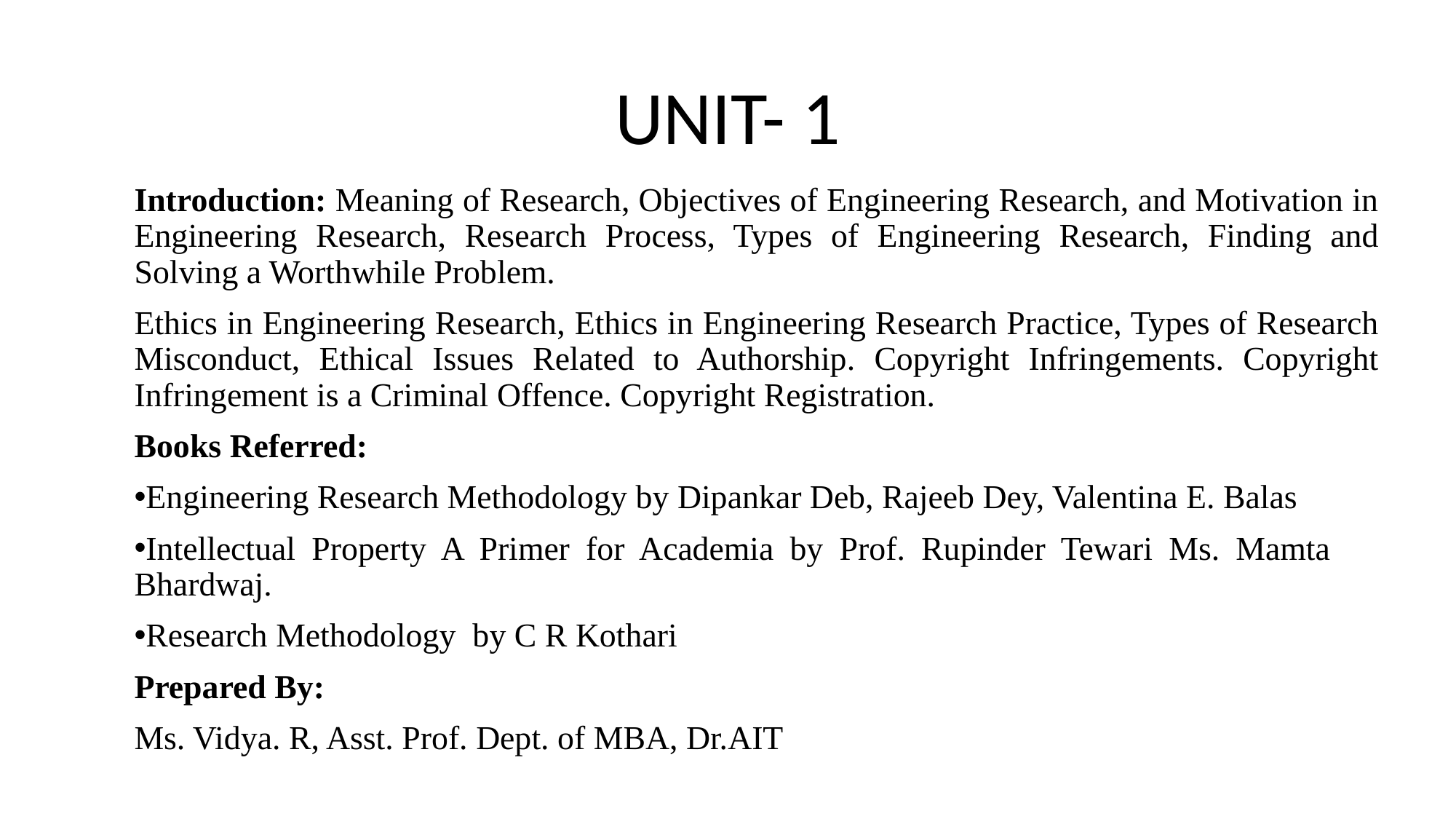

# UNIT- 1
Introduction: Meaning of Research, Objectives of Engineering Research, and Motivation in Engineering Research, Research Process, Types of Engineering Research, Finding and Solving a Worthwhile Problem.
Ethics in Engineering Research, Ethics in Engineering Research Practice, Types of Research Misconduct, Ethical Issues Related to Authorship. Copyright Infringements. Copyright Infringement is a Criminal Offence. Copyright Registration.
Books Referred:
Engineering Research Methodology by Dipankar Deb, Rajeeb Dey, Valentina E. Balas
Intellectual Property A Primer for Academia by Prof. Rupinder Tewari Ms. Mamta    Bhardwaj.
Research Methodology  by C R Kothari
Prepared By:
Ms. Vidya. R, Asst. Prof. Dept. of MBA, Dr.AIT